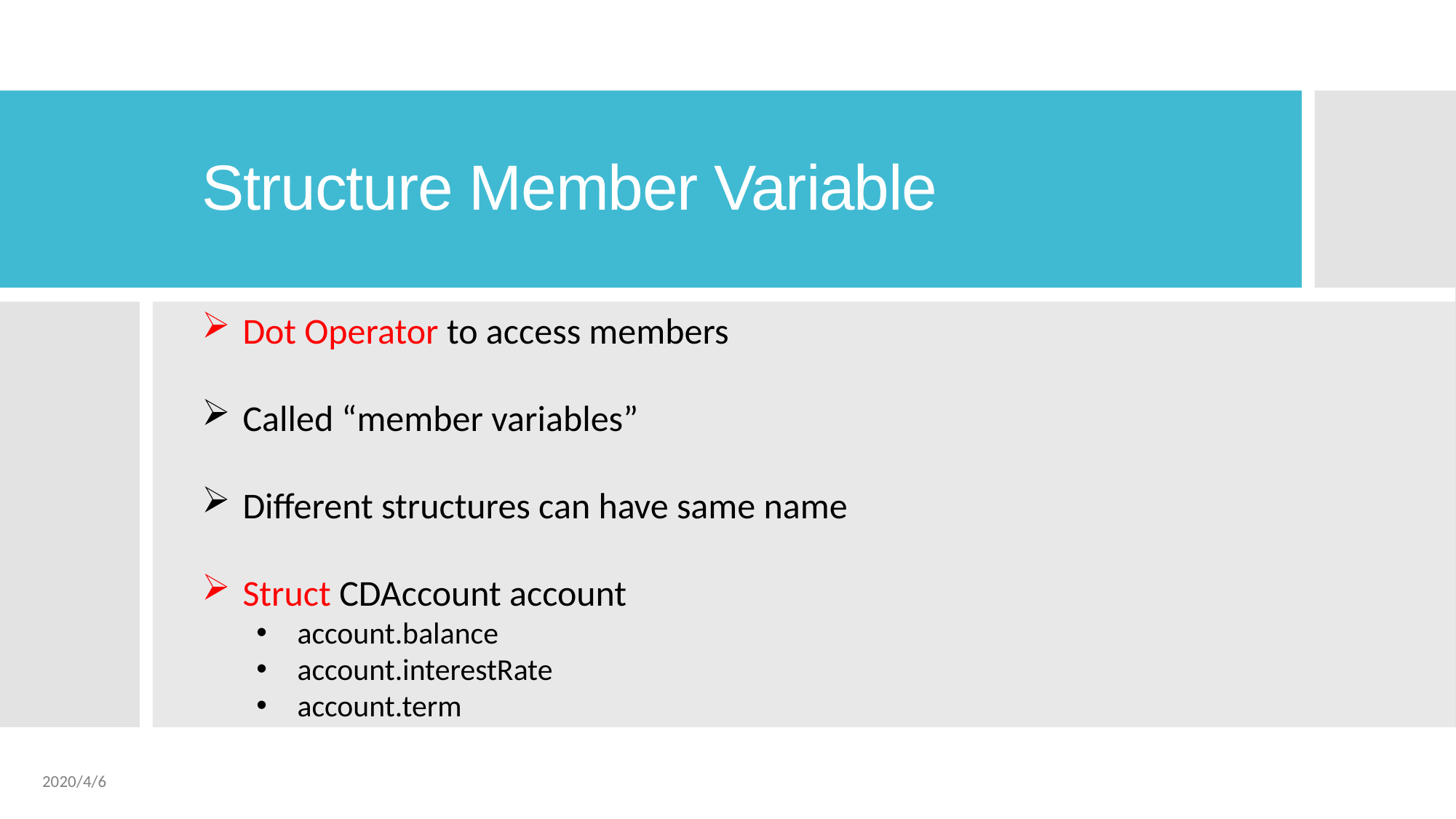

# Structure Member Variable

Dot Operator to access members

Called “member variables”

Different structures can have same name

Struct CDAccount account
account.balance
account.interestRate
account.term
2020/4/6
3